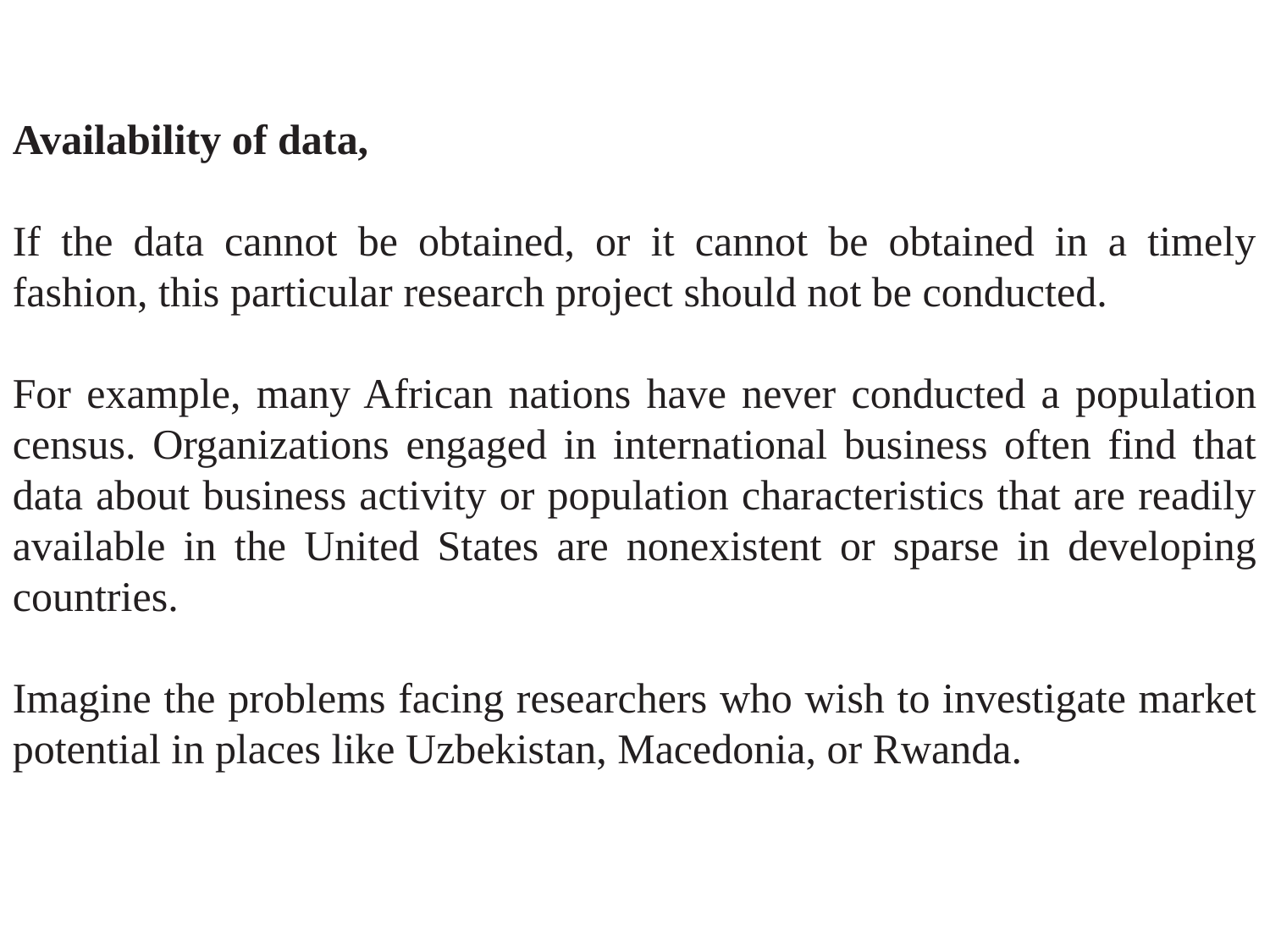

Availability of data,

If the data cannot be obtained, or it cannot be obtained in a timely fashion, this particular research project should not be conducted.

For example, many African nations have never conducted a population census. Organizations engaged in international business often find that data about business activity or population characteristics that are readily available in the United States are nonexistent or sparse in developing countries.

Imagine the problems facing researchers who wish to investigate market potential in places like Uzbekistan, Macedonia, or Rwanda.